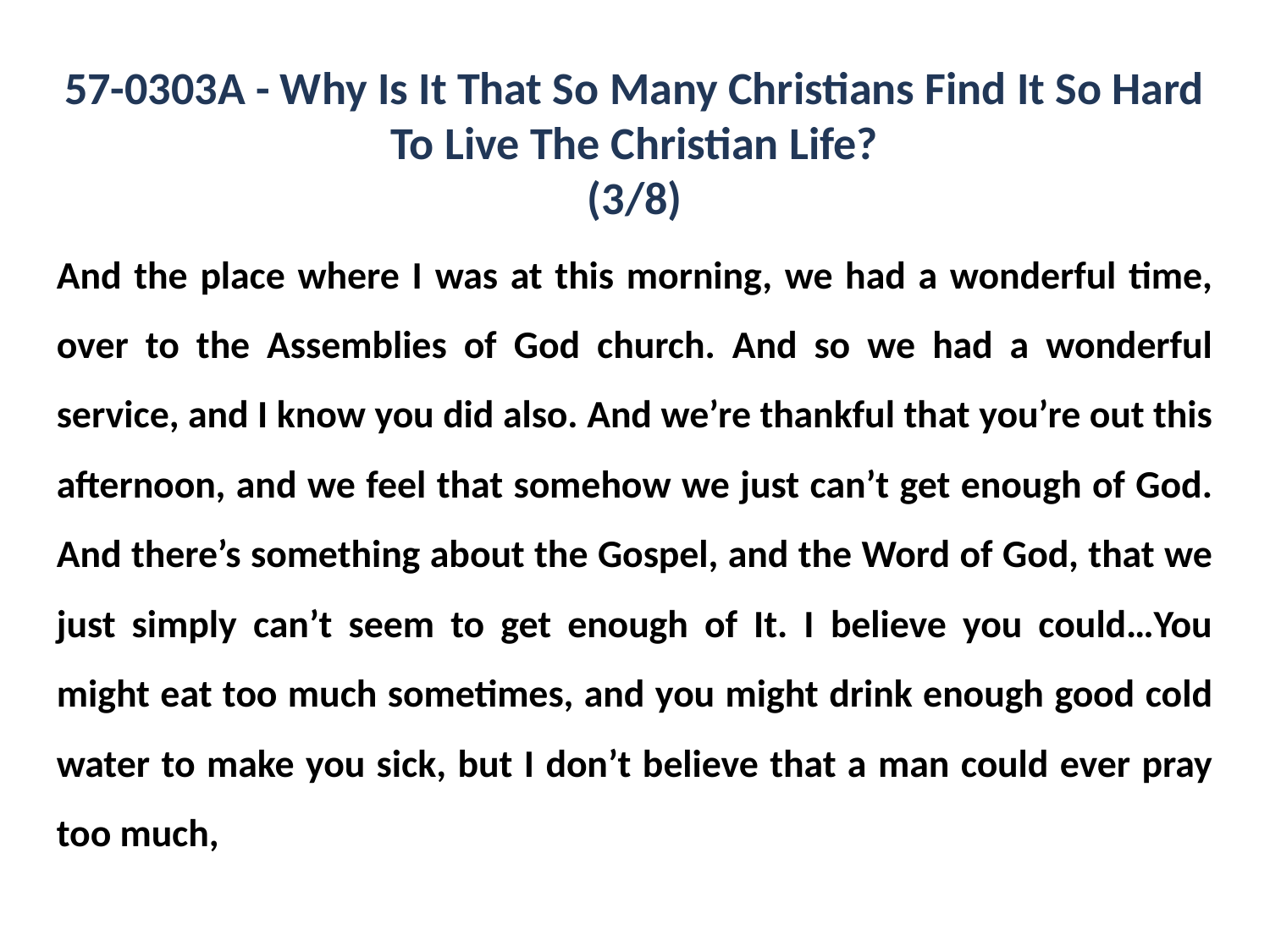

57-0303A - Why Is It That So Many Christians Find It So Hard To Live The Christian Life?
(3/8)
And the place where I was at this morning, we had a wonderful time, over to the Assemblies of God church. And so we had a wonderful service, and I know you did also. And we’re thankful that you’re out this afternoon, and we feel that somehow we just can’t get enough of God. And there’s something about the Gospel, and the Word of God, that we just simply can’t seem to get enough of It. I believe you could…You might eat too much sometimes, and you might drink enough good cold water to make you sick, but I don’t believe that a man could ever pray too much,